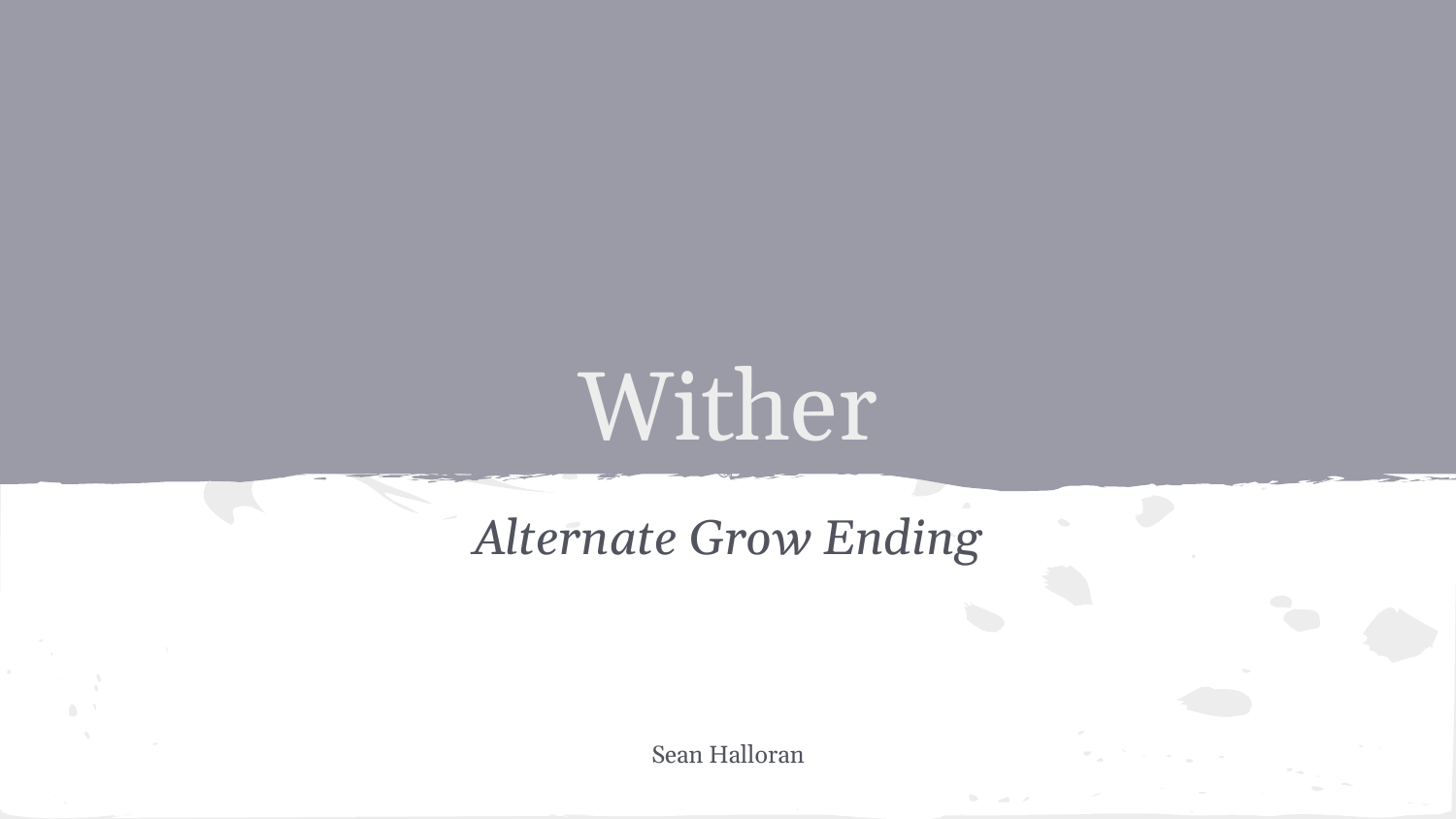

# Wither
Alternate Grow Ending

Sean Halloran